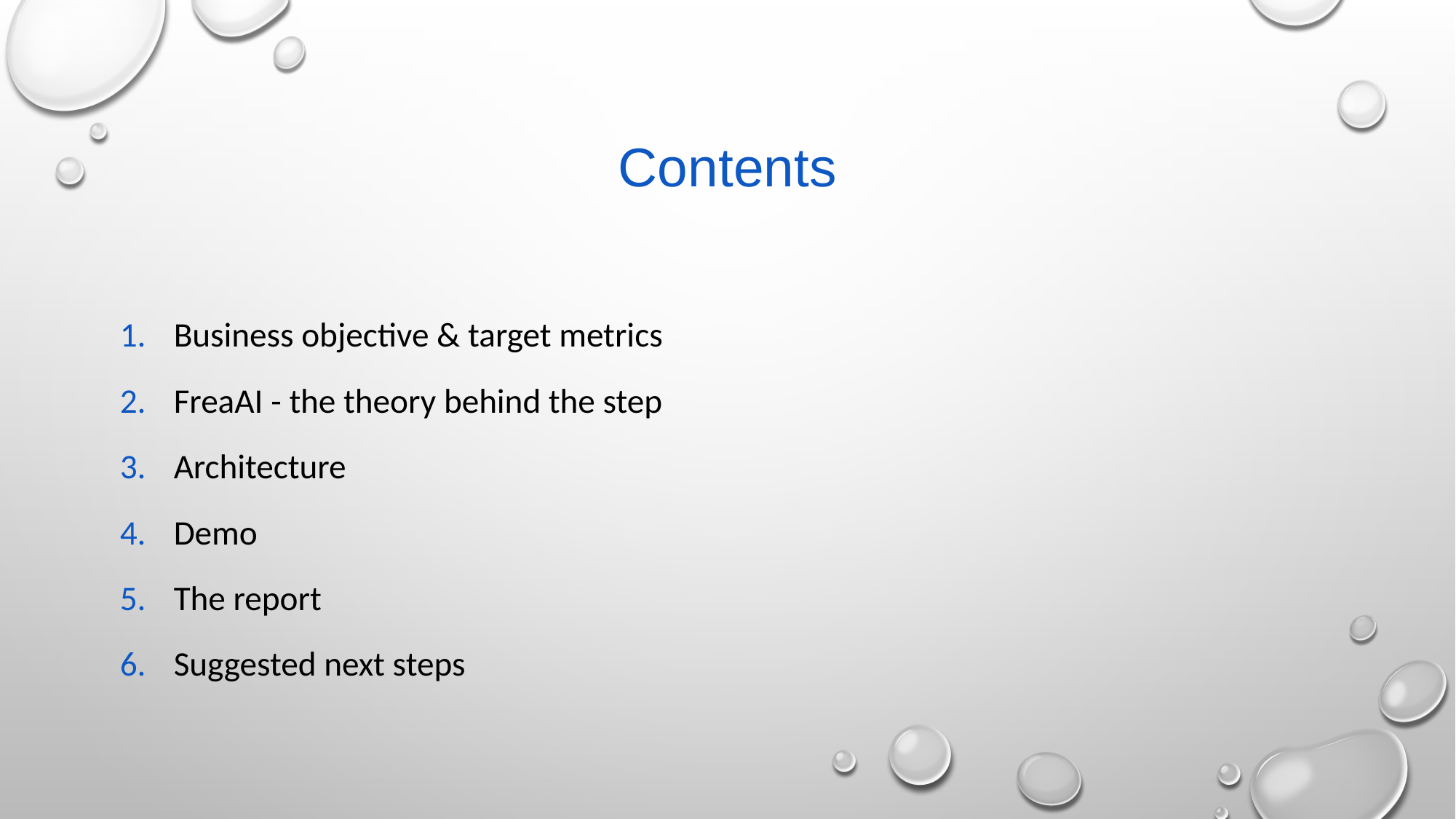

# Contents
Business objective & target metrics
FreaAI - the theory behind the step
Architecture
Demo
The report
Suggested next steps